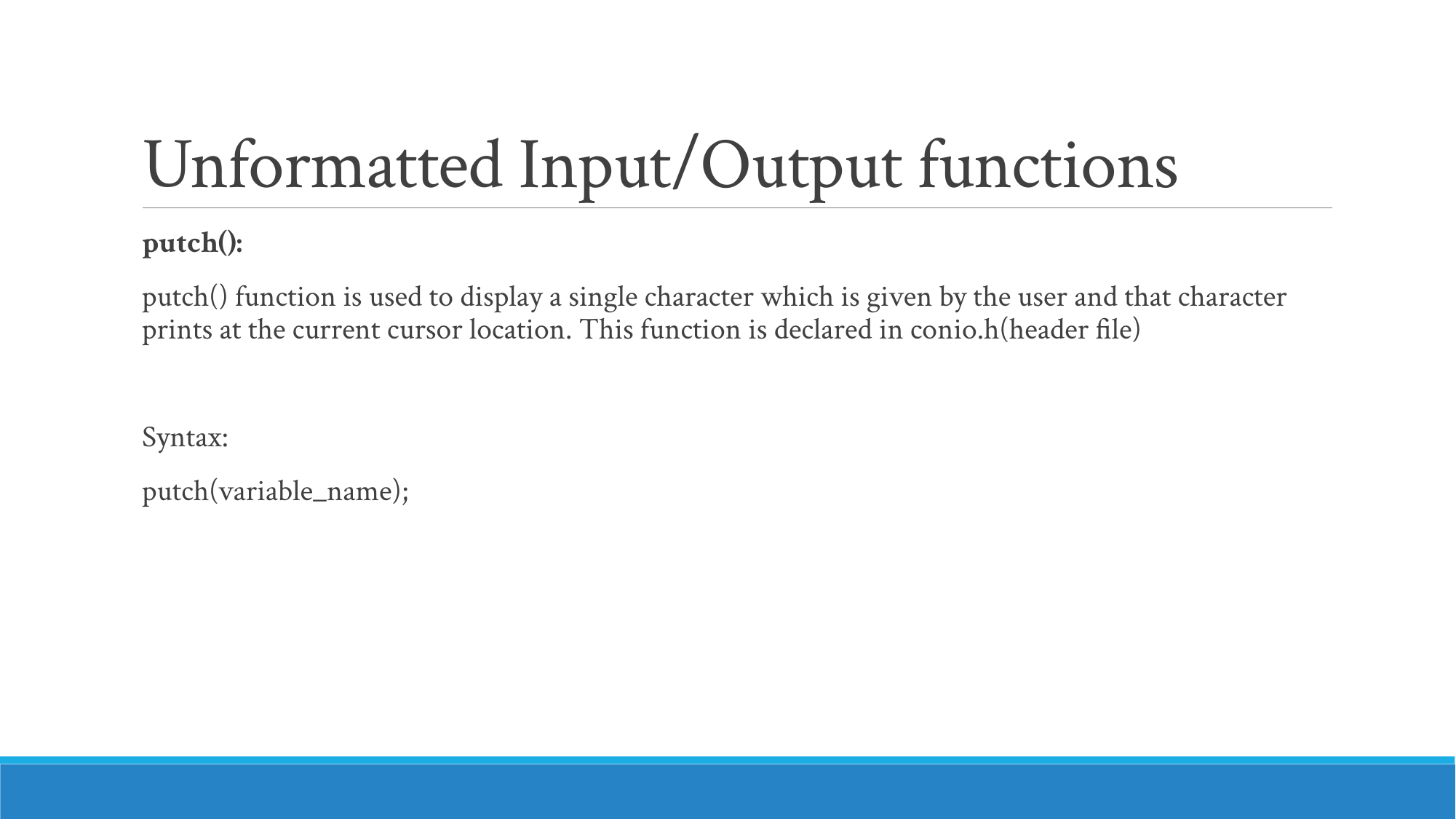

# Unformatted Input/Output functions
putch():
putch() function is used to display a single character which is given by the user and that character prints at the current cursor location. This function is declared in conio.h(header file)

Syntax:
putch(variable_name);